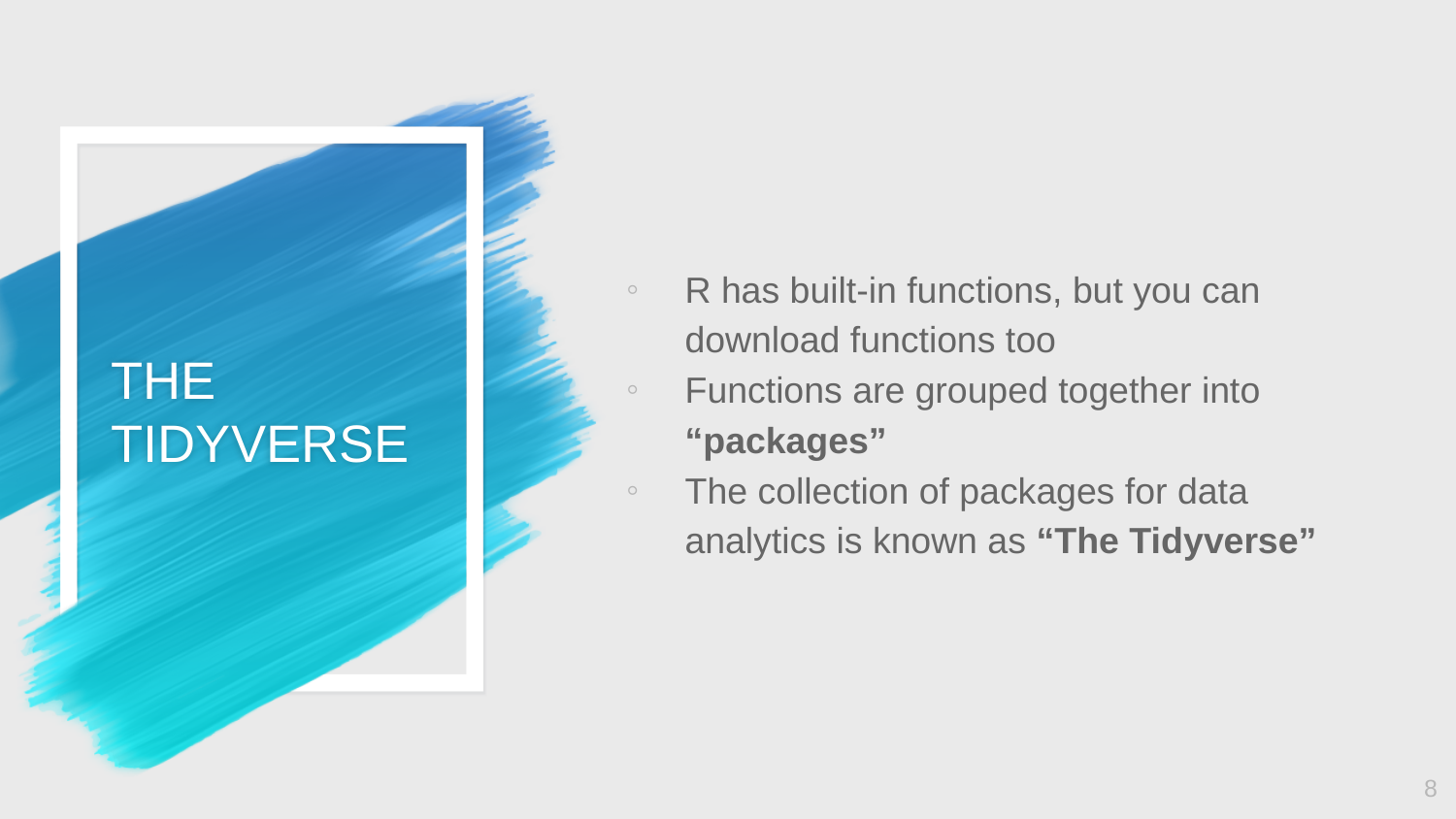

R has built-in functions, but you can download functions too
Functions are grouped together into “packages”
The collection of packages for data analytics is known as “The Tidyverse”
# THE TIDYVERSE
8